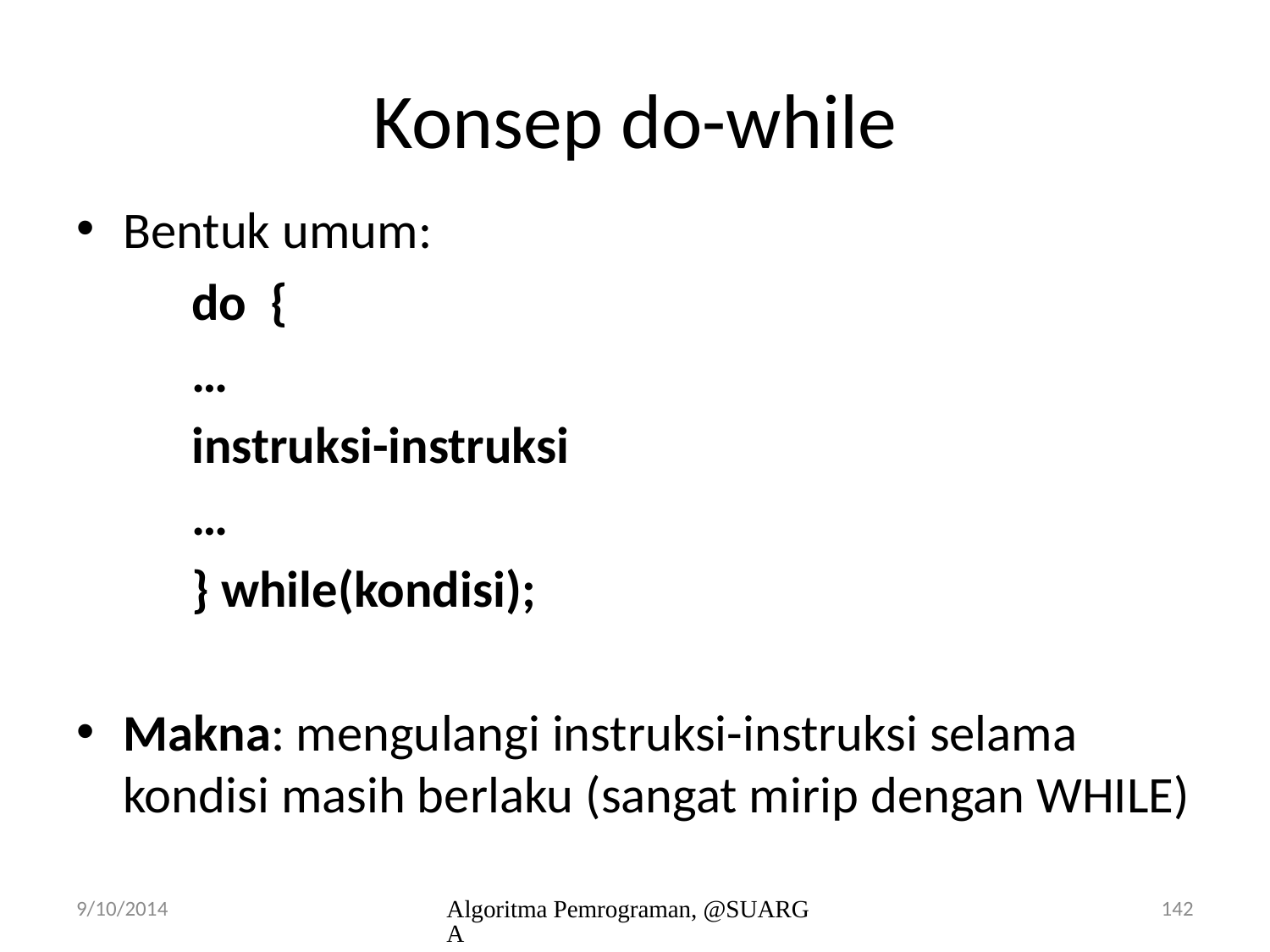

# Konsep do-while
Bentuk umum:
	do  {
		…
		instruksi-instruksi
		…
	} while(kondisi);

Makna: mengulangi instruksi-instruksi selama kondisi masih berlaku (sangat mirip dengan WHILE)
9/10/2014
Algoritma Pemrograman, @SUARGA
142